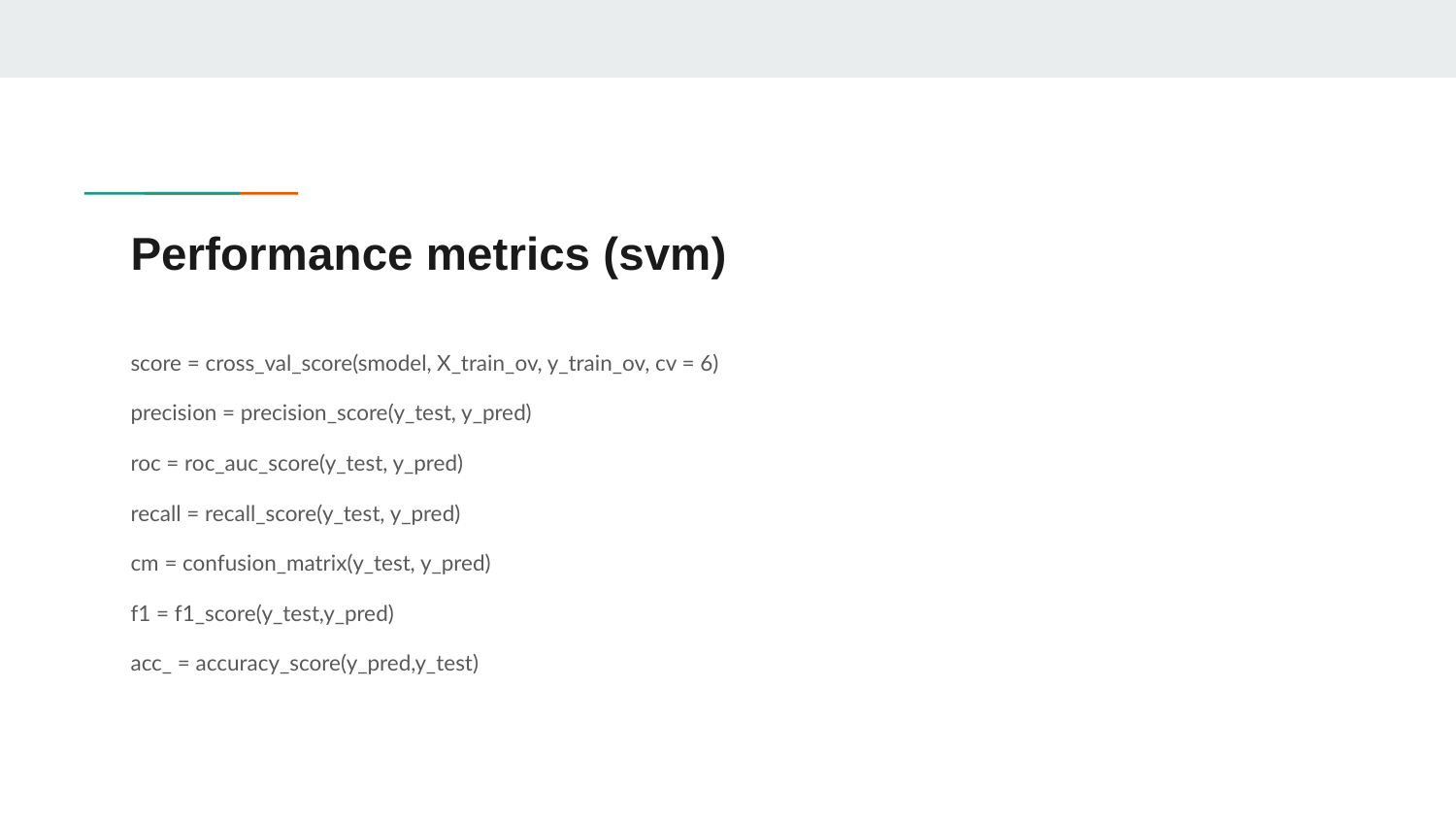

# Performance metrics (svm)
score = cross_val_score(smodel, X_train_ov, y_train_ov, cv = 6)
precision = precision_score(y_test, y_pred)
roc = roc_auc_score(y_test, y_pred)
recall = recall_score(y_test, y_pred)
cm = confusion_matrix(y_test, y_pred)
f1 = f1_score(y_test,y_pred)
acc_ = accuracy_score(y_pred,y_test)